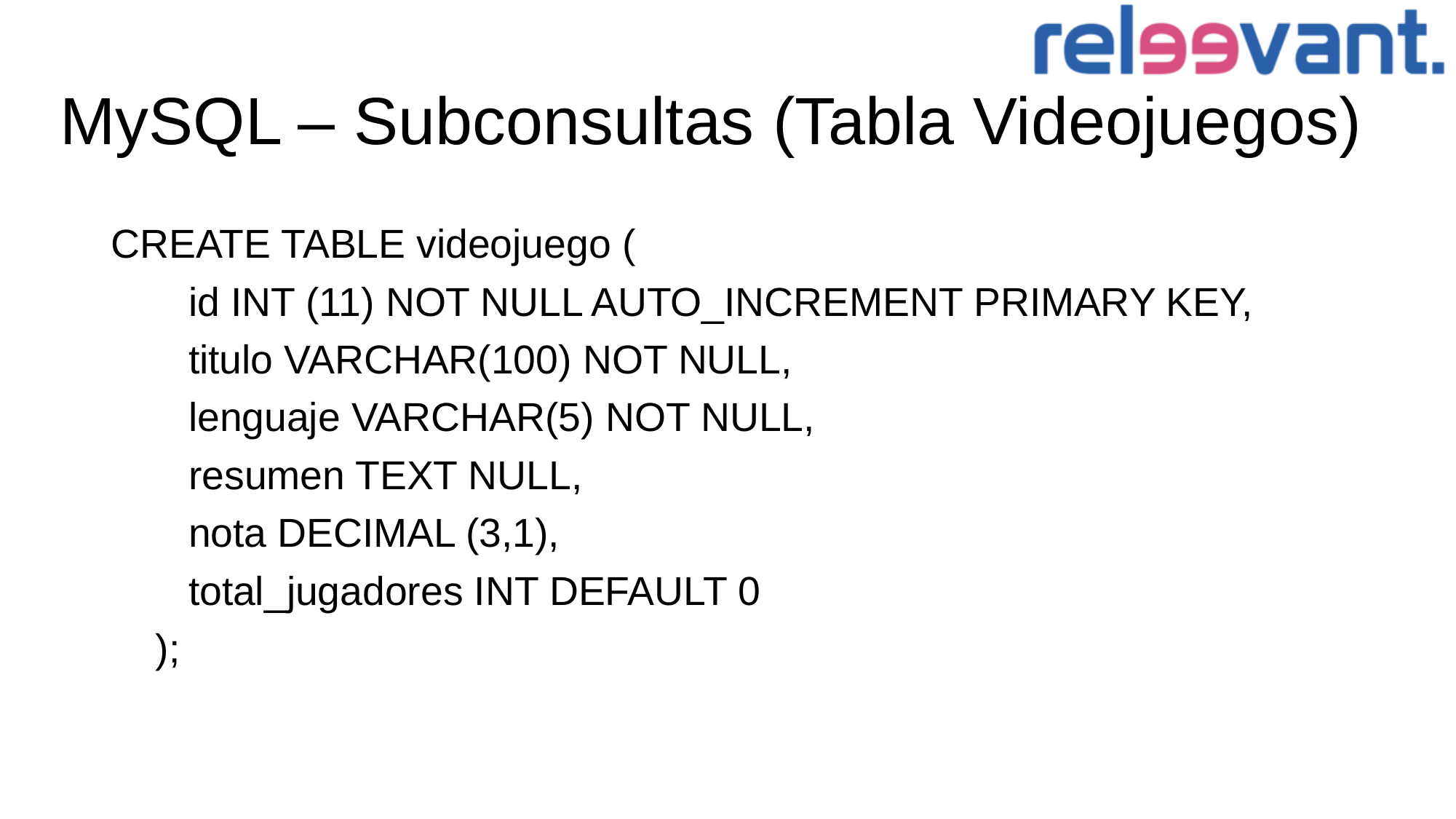

# MySQL – Subconsultas (Tabla Videojuegos)
CREATE TABLE videojuego (
       id INT (11) NOT NULL AUTO_INCREMENT PRIMARY KEY,
       titulo VARCHAR(100) NOT NULL,
       lenguaje VARCHAR(5) NOT NULL,
       resumen TEXT NULL,
       nota DECIMAL (3,1),
       total_jugadores INT DEFAULT 0
    );